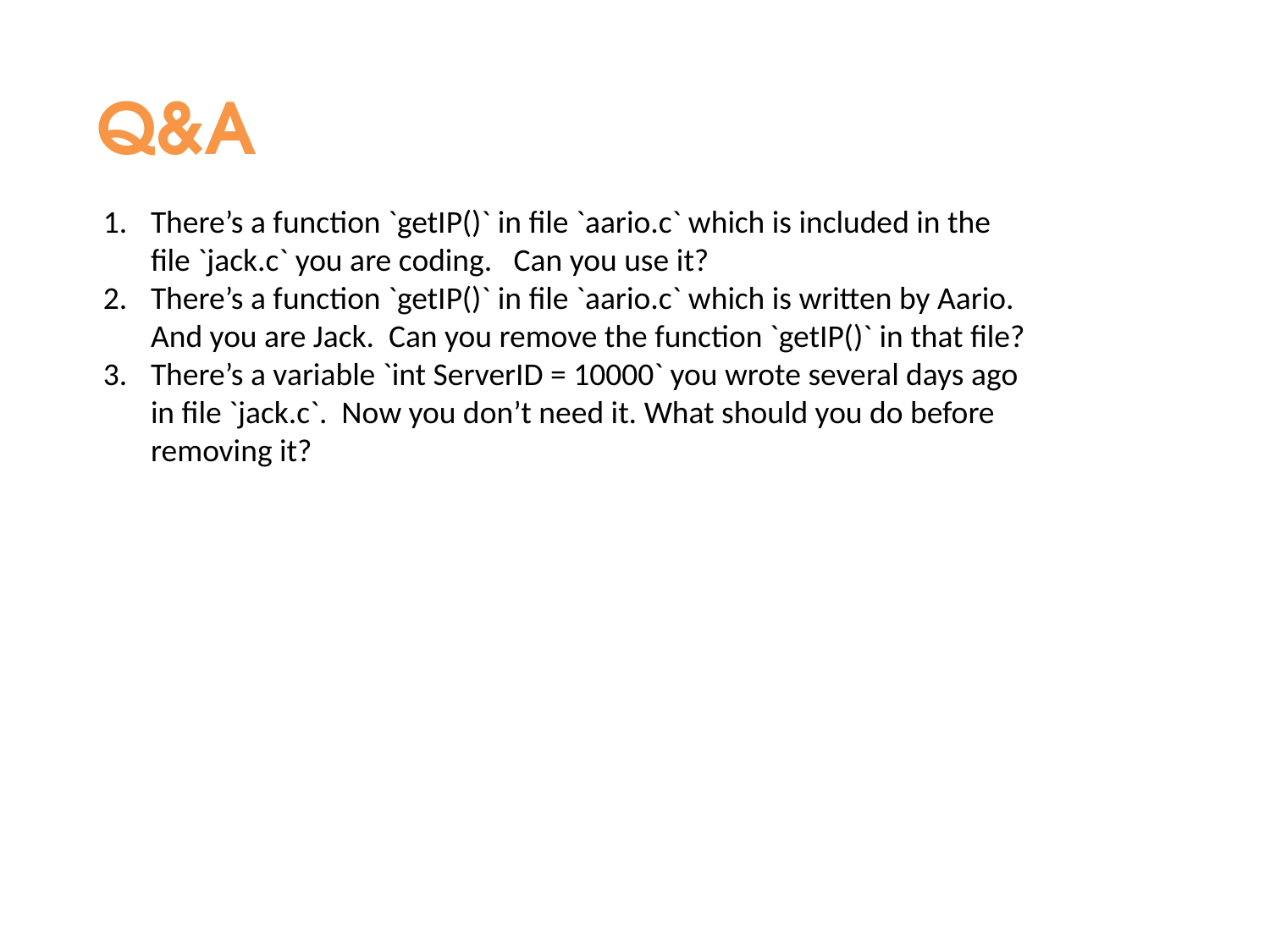

Q&A
There’s a function `getIP()` in file `aario.c` which is included in the file `jack.c` you are coding.   Can you use it?
There’s a function `getIP()` in file `aario.c` which is written by Aario. And you are Jack.  Can you remove the function `getIP()` in that file?
There’s a variable `int ServerID = 10000` you wrote several days ago in file `jack.c`.  Now you don’t need it. What should you do before removing it?